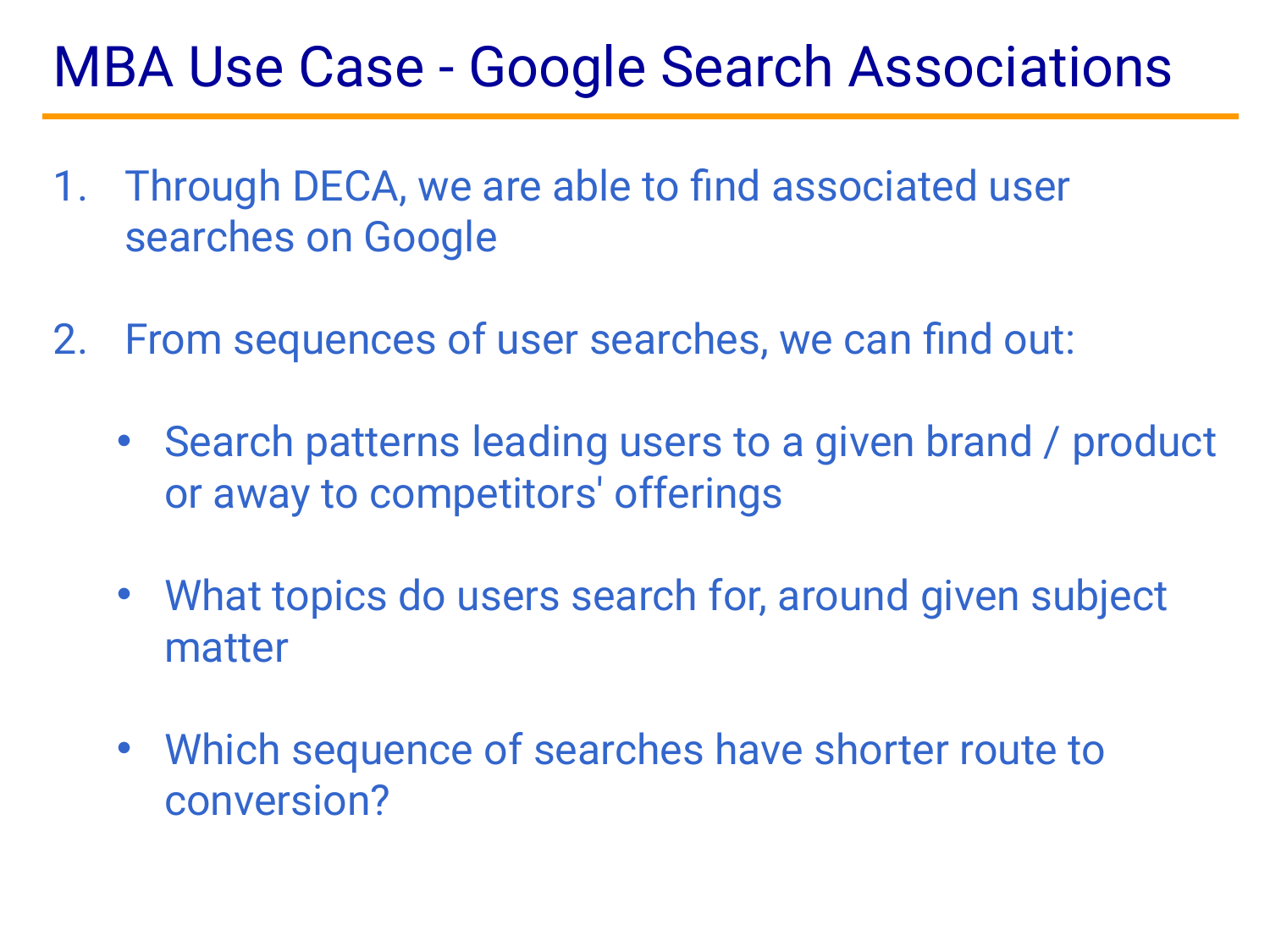

# MBA Use Case - Google Search Associations
Through DECA, we are able to find associated user  searches on Google

From sequences of user searches, we can find out:

Search patterns leading users to a given brand / product or away to competitors' offerings

What topics do users search for, around given subject matter

Which sequence of searches have shorter route to  conversion?